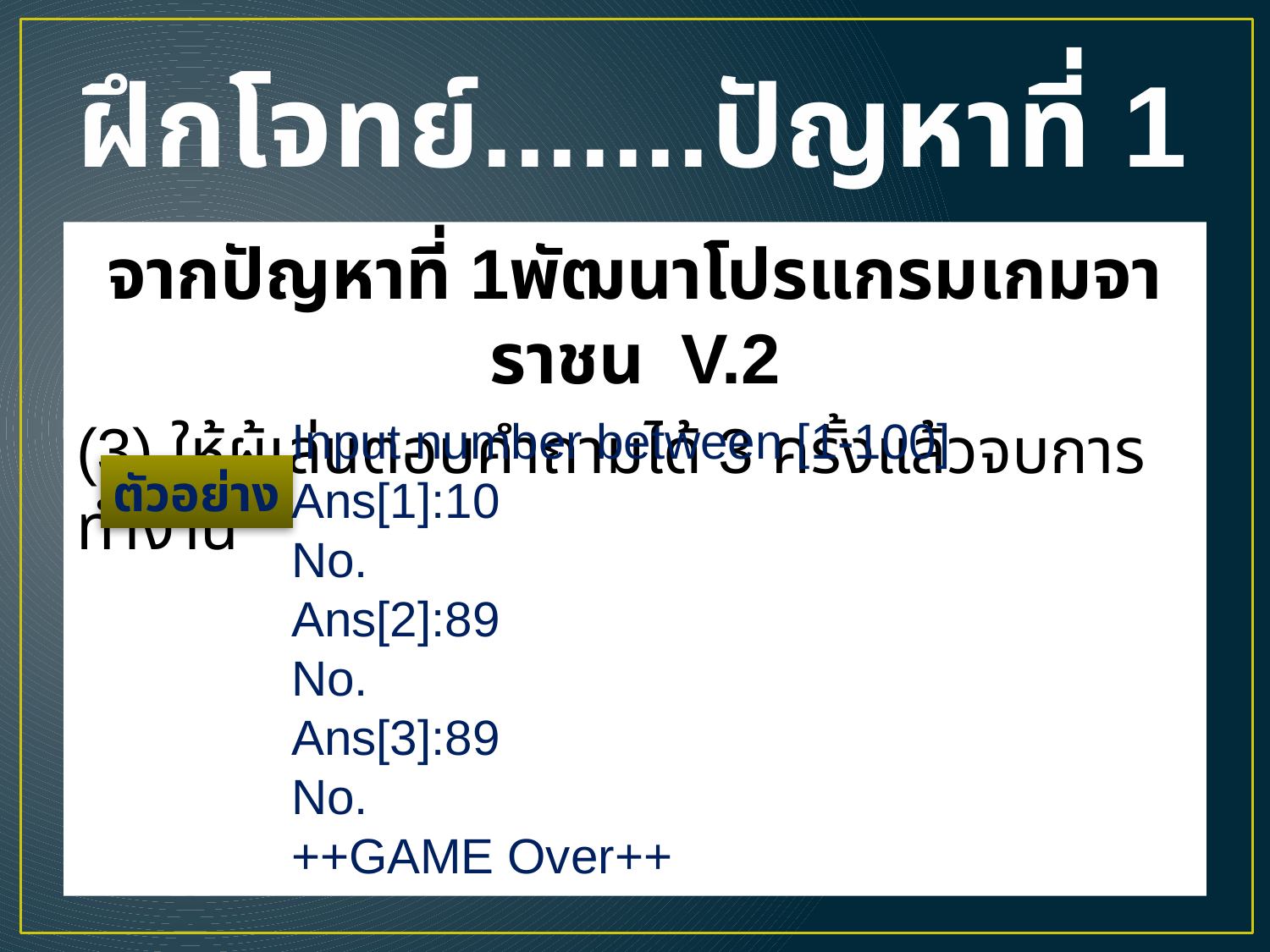

# ฝึกโจทย์.......ปัญหาที่ 1
จากปัญหาที่ 1พัฒนาโปรแกรมเกมจาราชน  V.2
(3) ให้ผู้เล่นตอบคำถามได้ 3 ครั้งแล้วจบการทำงาน

Input number between [1-100]
Ans[1]:10
No.
Ans[2]:89
No.
Ans[3]:89
No.
++GAME Over++
ตัวอย่าง